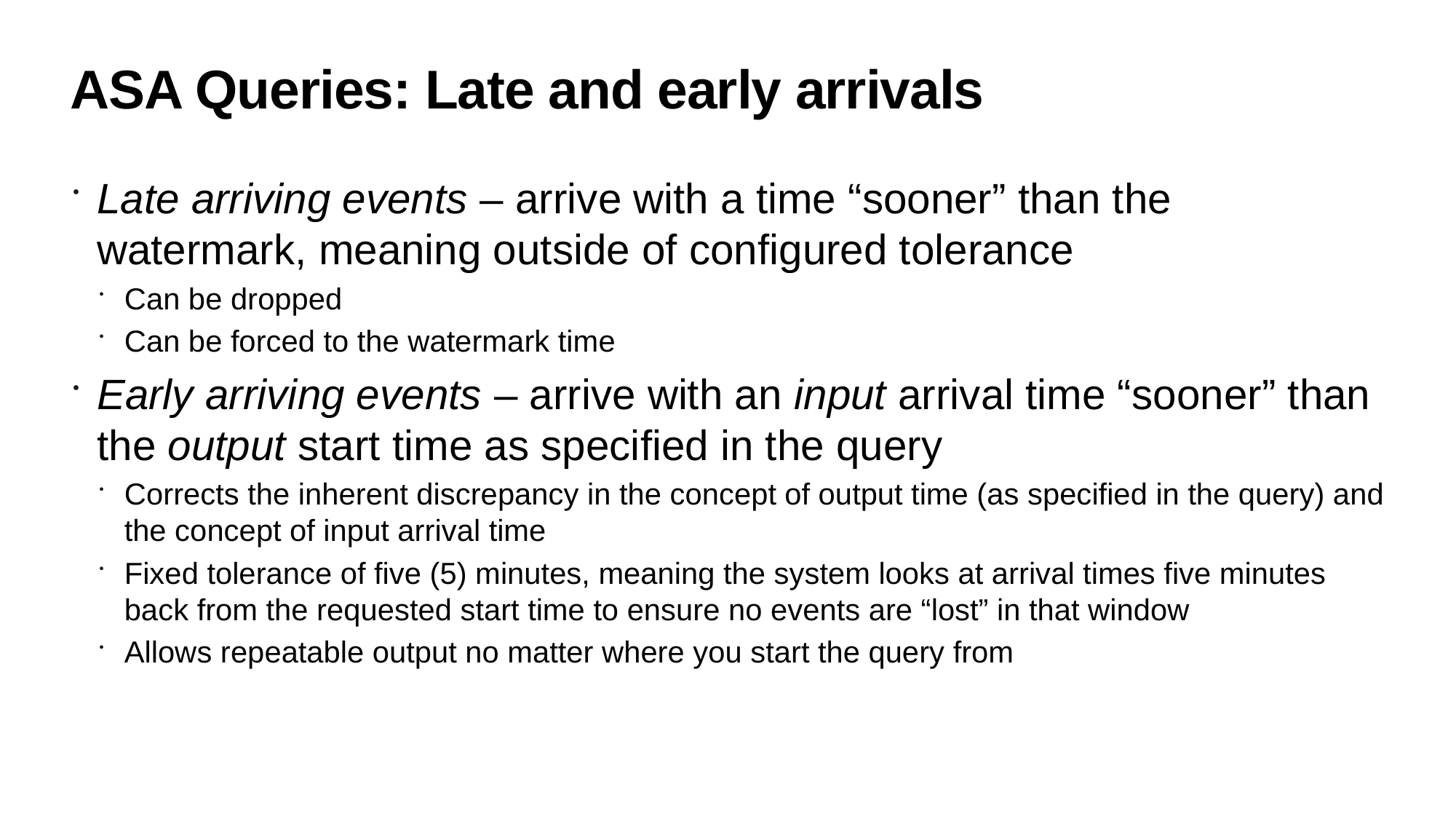

# ASA Queries: Late and early arrivals
Late arriving events – arrive with a time “sooner” than the watermark, meaning outside of configured tolerance
Can be dropped
Can be forced to the watermark time
Early arriving events – arrive with an input arrival time “sooner” than the output start time as specified in the query
Corrects the inherent discrepancy in the concept of output time (as specified in the query) and the concept of input arrival time
Fixed tolerance of five (5) minutes, meaning the system looks at arrival times five minutes back from the requested start time to ensure no events are “lost” in that window
Allows repeatable output no matter where you start the query from